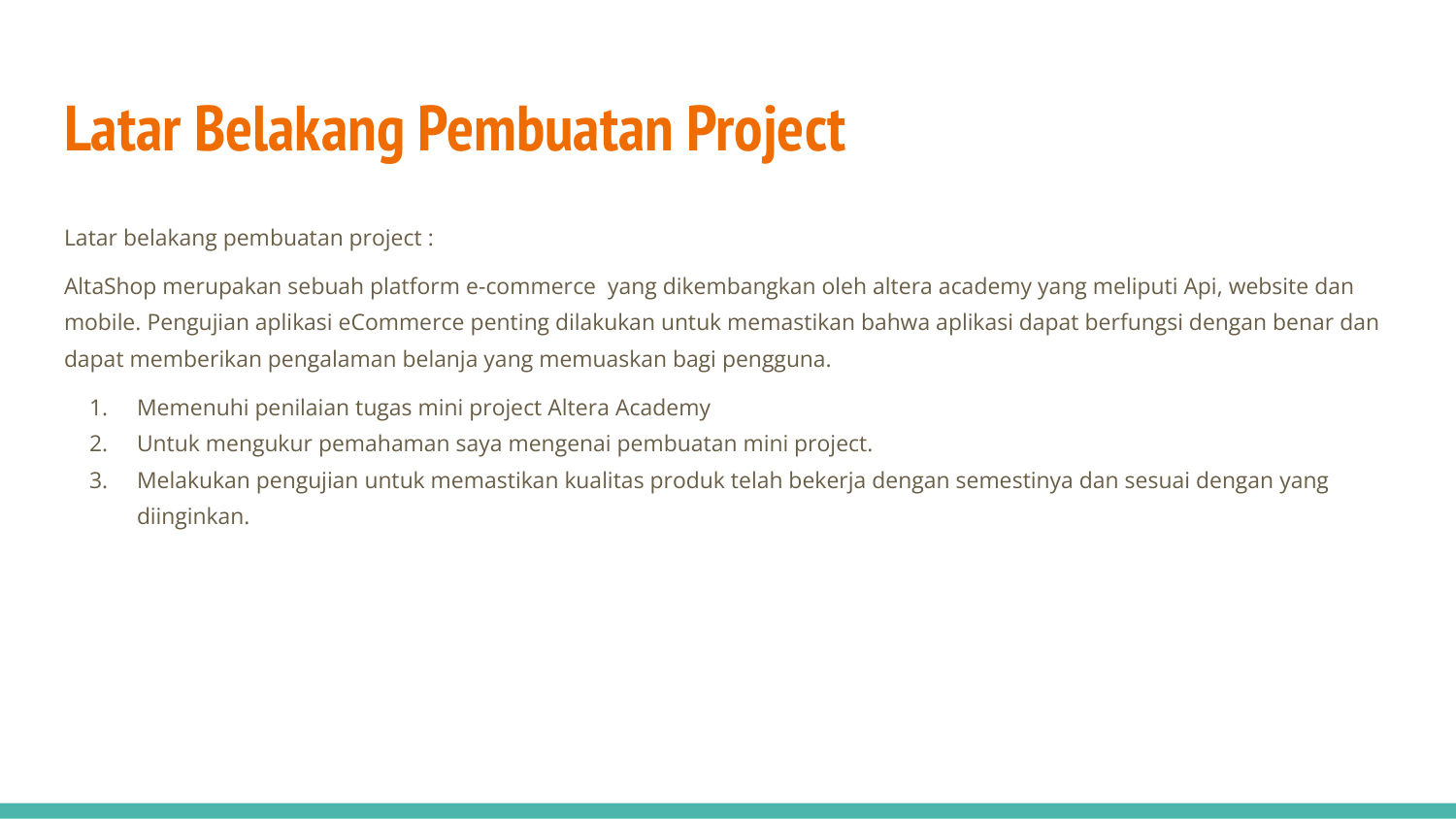

# Latar Belakang Pembuatan Project
Latar belakang pembuatan project :
AltaShop merupakan sebuah platform e-commerce  yang dikembangkan oleh altera academy yang meliputi Api, website dan mobile. Pengujian aplikasi eCommerce penting dilakukan untuk memastikan bahwa aplikasi dapat berfungsi dengan benar dan dapat memberikan pengalaman belanja yang memuaskan bagi pengguna.
Memenuhi penilaian tugas mini project Altera Academy
Untuk mengukur pemahaman saya mengenai pembuatan mini project.
Melakukan pengujian untuk memastikan kualitas produk telah bekerja dengan semestinya dan sesuai dengan yang diinginkan.